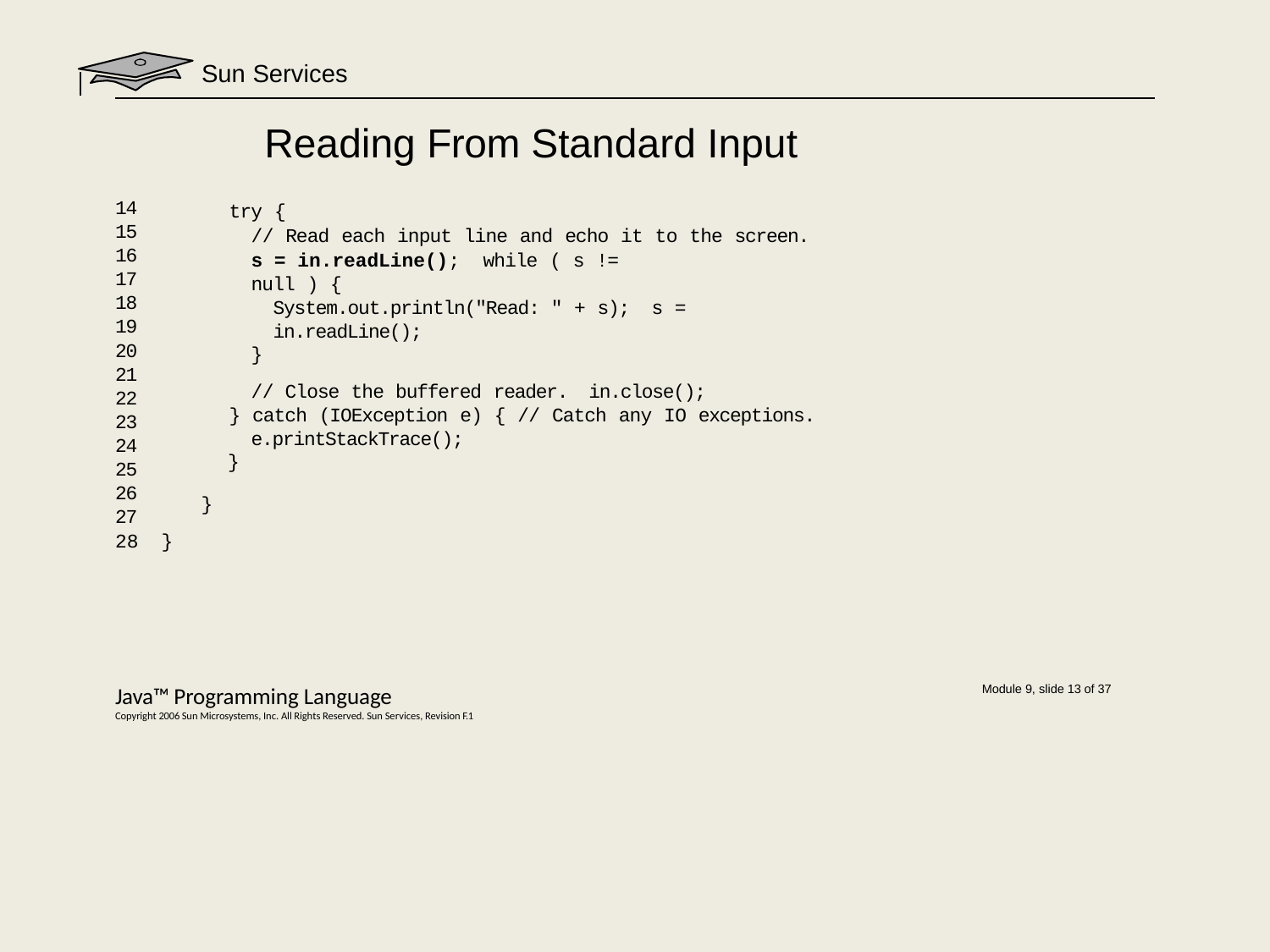

# Sun Services

Reading From Standard Input
try {
// Read each input line and echo it to the screen.
s = in.readLine();  while ( s != null ) {
System.out.println("Read: " + s);  s = in.readLine();
}
14
15
16
17
18
19
20
21
22
23
24
25
26
27
28	}
// Close the buffered reader.  in.close();
} catch (IOException e) { // Catch any IO exceptions.  e.printStackTrace();
}
}
Java™ Programming Language
Copyright 2006 Sun Microsystems, Inc. All Rights Reserved. Sun Services, Revision F.1
Module 9, slide 13 of 37